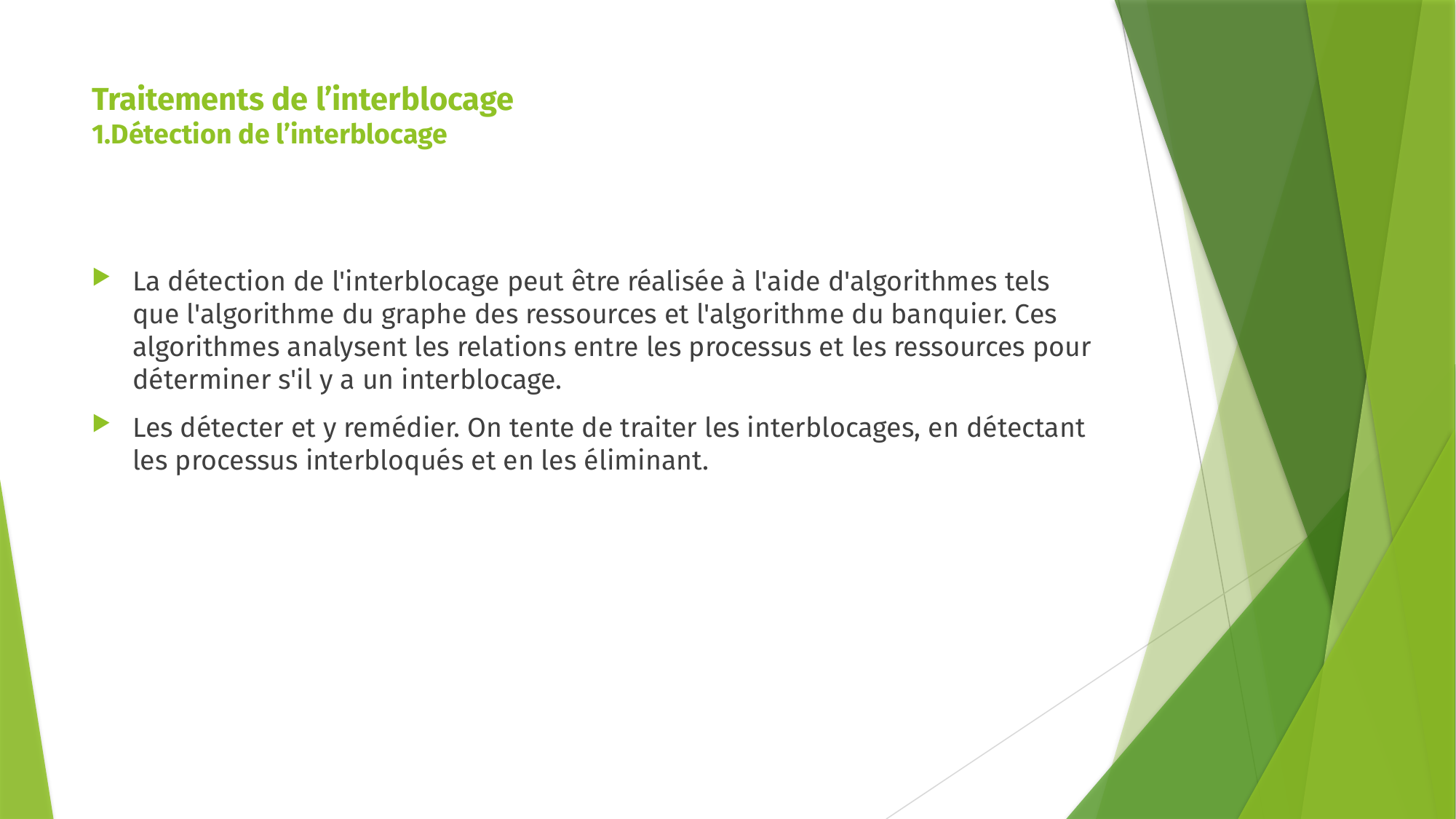

# Traitements de l’interblocage 1.Détection de l’interblocage
La détection de l'interblocage peut être réalisée à l'aide d'algorithmes tels que l'algorithme du graphe des ressources et l'algorithme du banquier. Ces algorithmes analysent les relations entre les processus et les ressources pour déterminer s'il y a un interblocage.
Les détecter et y remédier. On tente de traiter les interblocages, en détectant les processus interbloqués et en les éliminant.